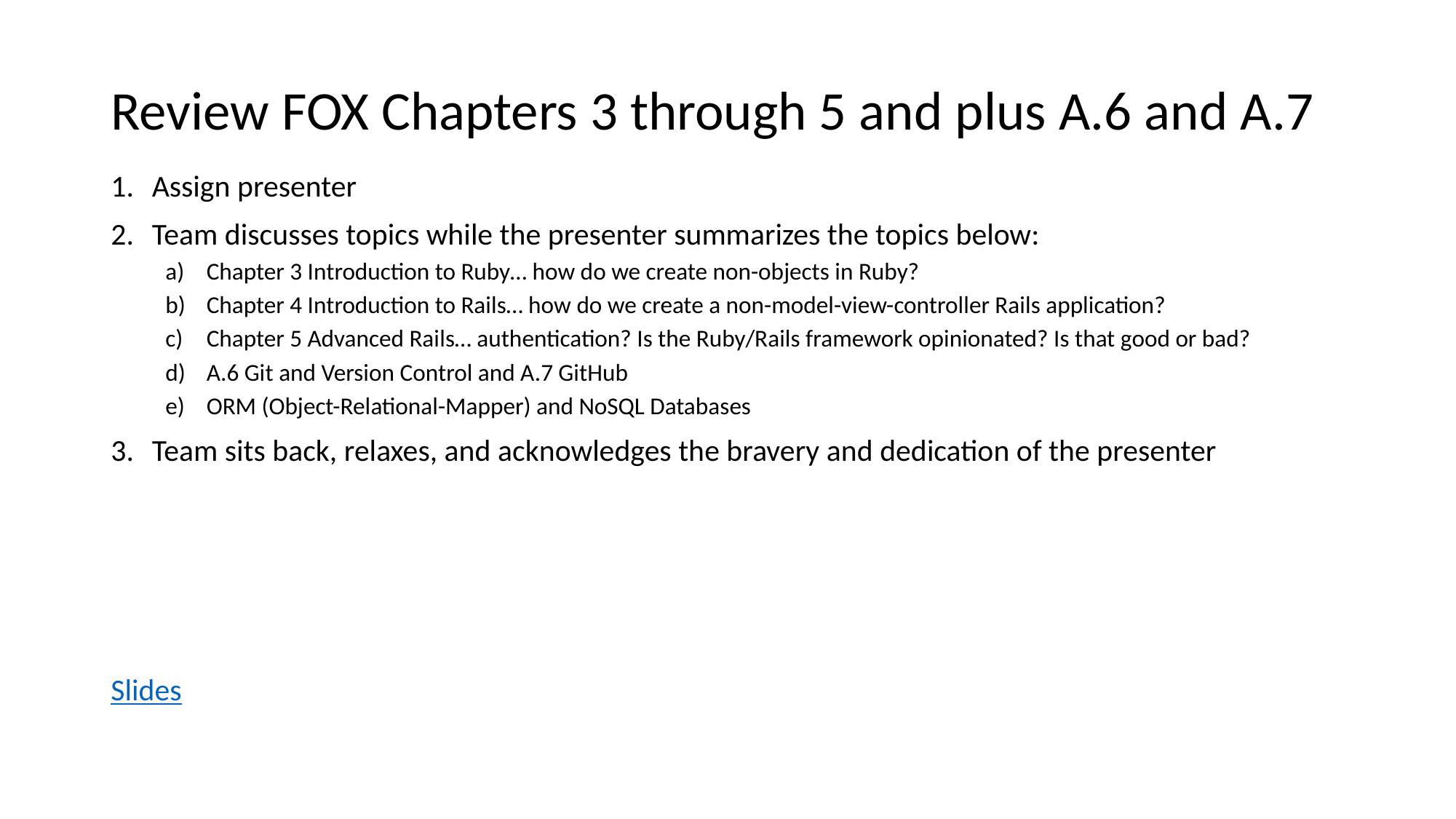

# Review FOX Chapters 3 through 5 and plus A.6 and A.7
Assign presenter
Team discusses topics while the presenter summarizes the topics below:
Chapter 3 Introduction to Ruby… how do we create non-objects in Ruby?
Chapter 4 Introduction to Rails… how do we create a non-model-view-controller Rails application?
Chapter 5 Advanced Rails… authentication? Is the Ruby/Rails framework opinionated? Is that good or bad?
A.6 Git and Version Control and A.7 GitHub
ORM (Object-Relational-Mapper) and NoSQL Databases
Team sits back, relaxes, and acknowledges the bravery and dedication of the presenter

Slides